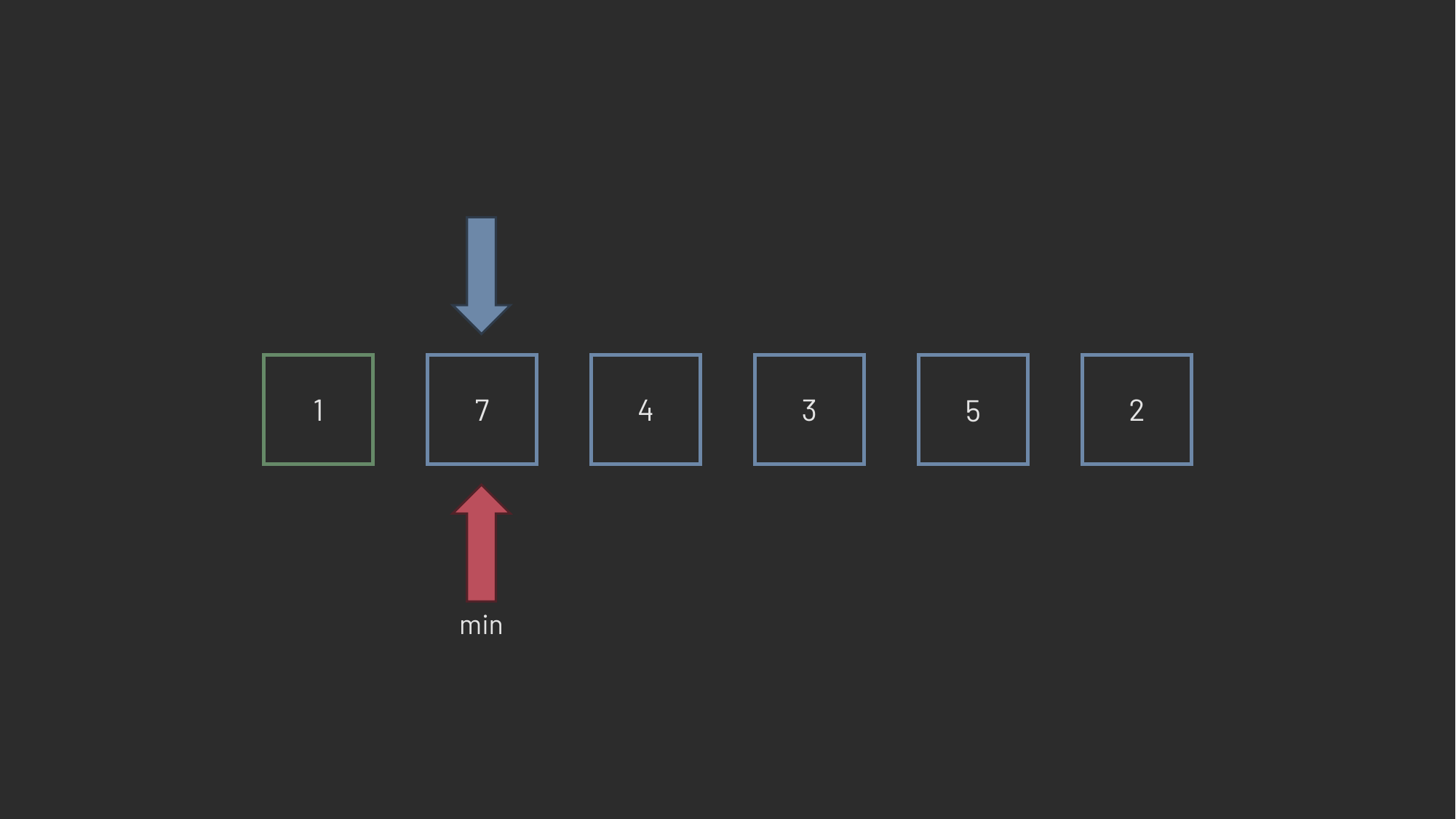

1
7
4
3
2
5

min